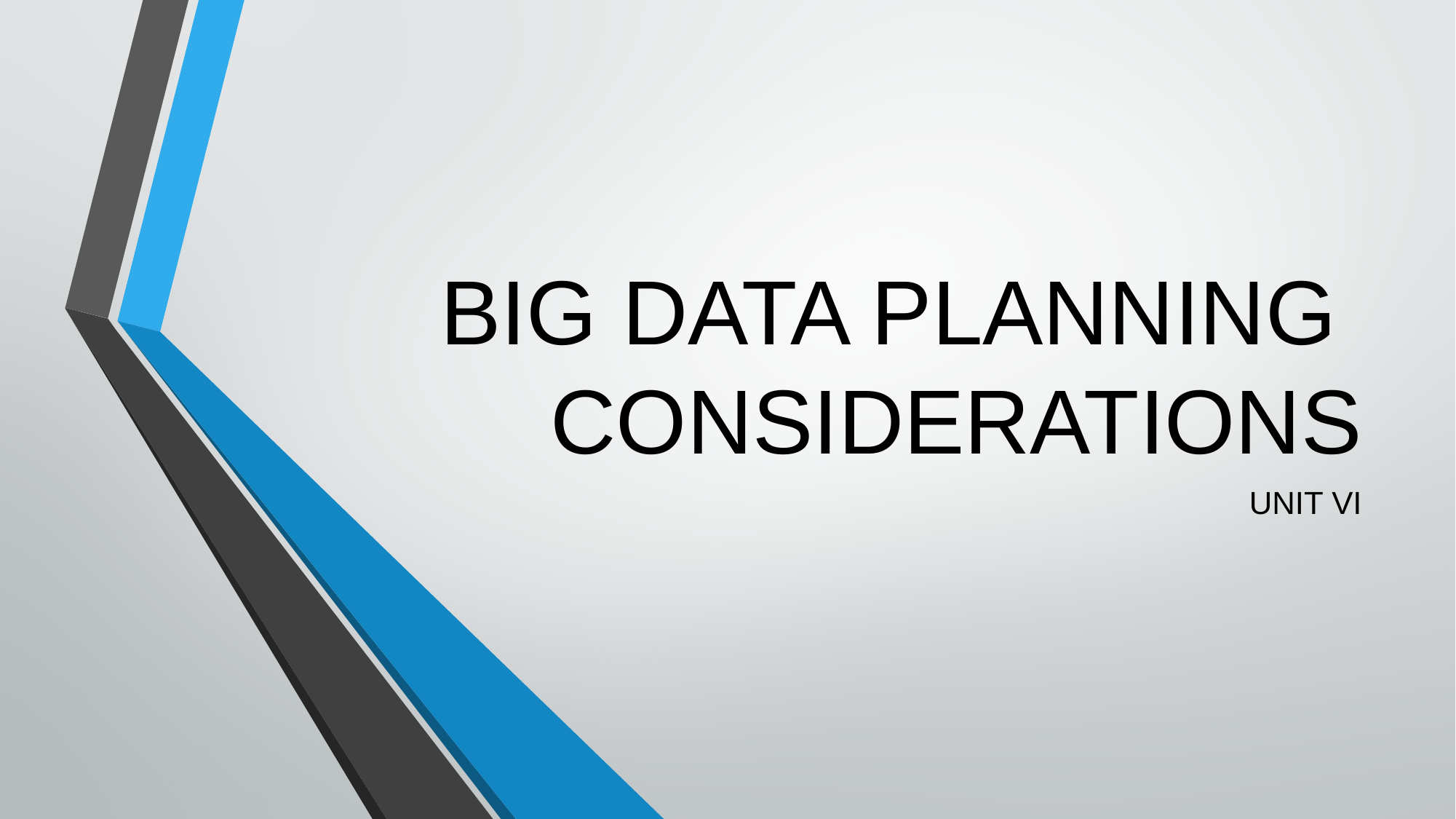

# BIG DATA PLANNING  CONSIDERATIONS
UNIT VI